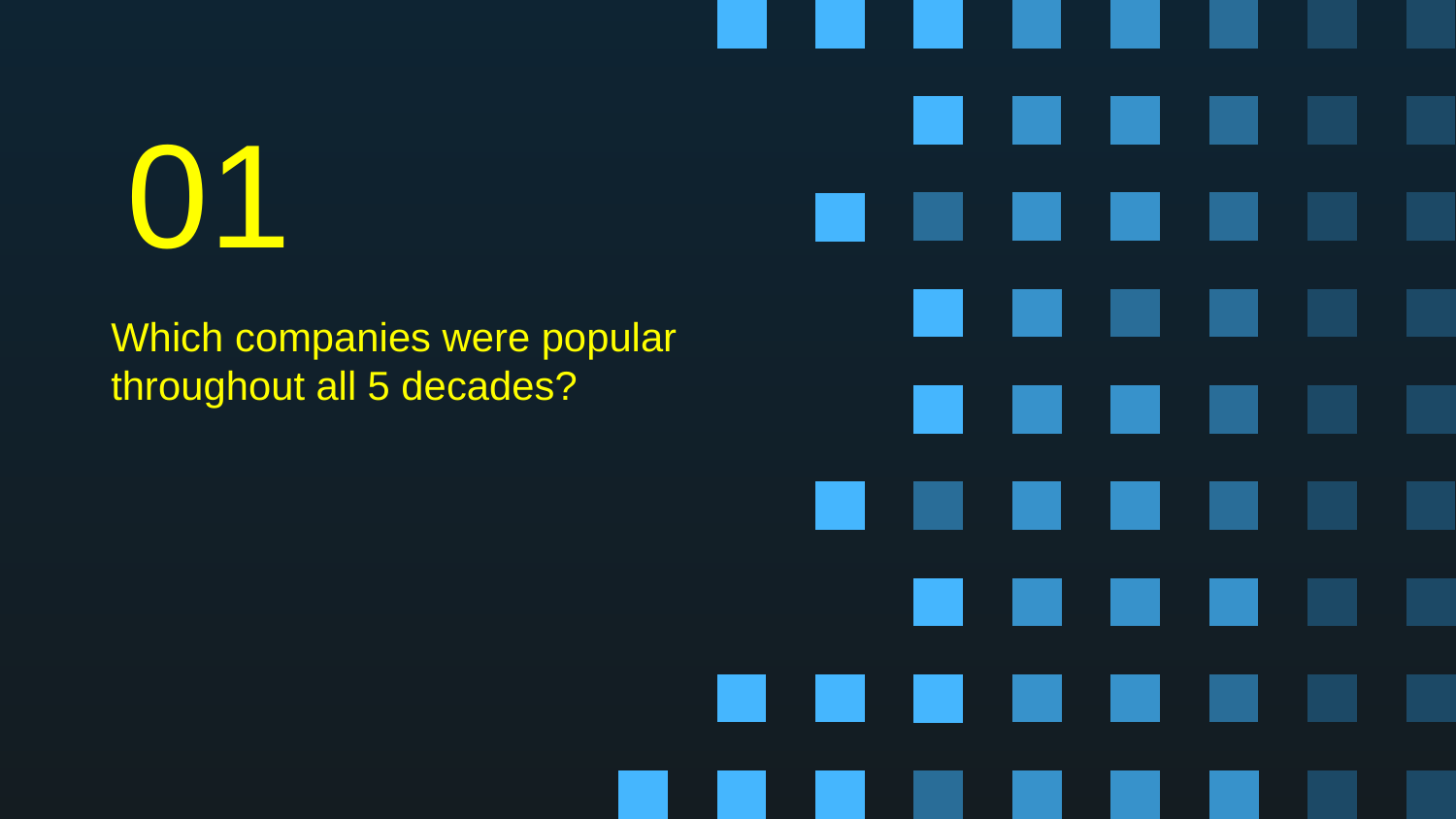

01
# Which companies were popular throughout all 5 decades?